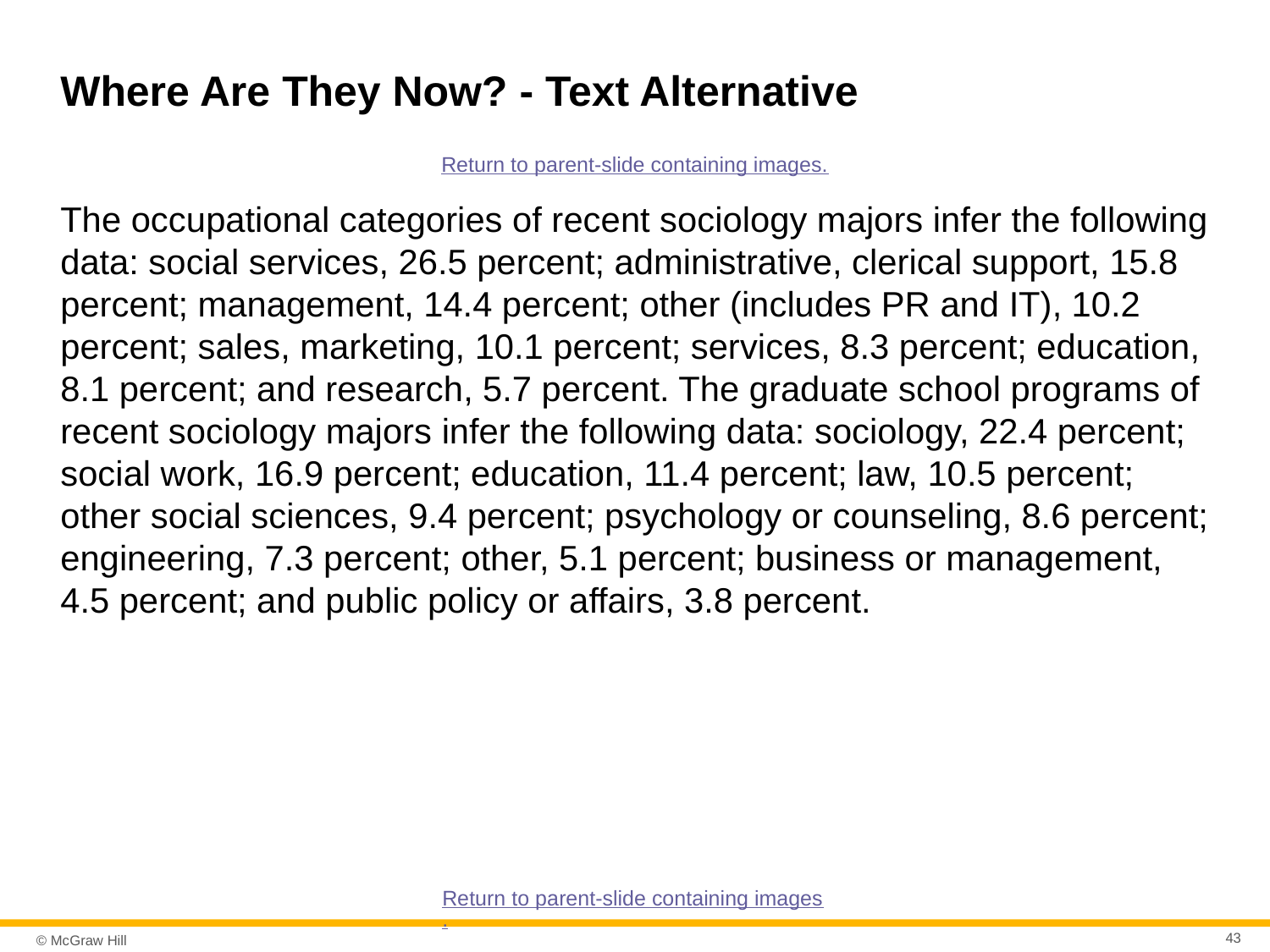

# Where Are They Now? - Text Alternative
Return to parent-slide containing images.
The occupational categories of recent sociology majors infer the following data: social services, 26.5 percent; administrative, clerical support, 15.8 percent; management, 14.4 percent; other (includes PR and IT), 10.2 percent; sales, marketing, 10.1 percent; services, 8.3 percent; education, 8.1 percent; and research, 5.7 percent. The graduate school programs of recent sociology majors infer the following data: sociology, 22.4 percent; social work, 16.9 percent; education, 11.4 percent; law, 10.5 percent; other social sciences, 9.4 percent; psychology or counseling, 8.6 percent; engineering, 7.3 percent; other, 5.1 percent; business or management, 4.5 percent; and public policy or affairs, 3.8 percent.
Return to parent-slide containing images.